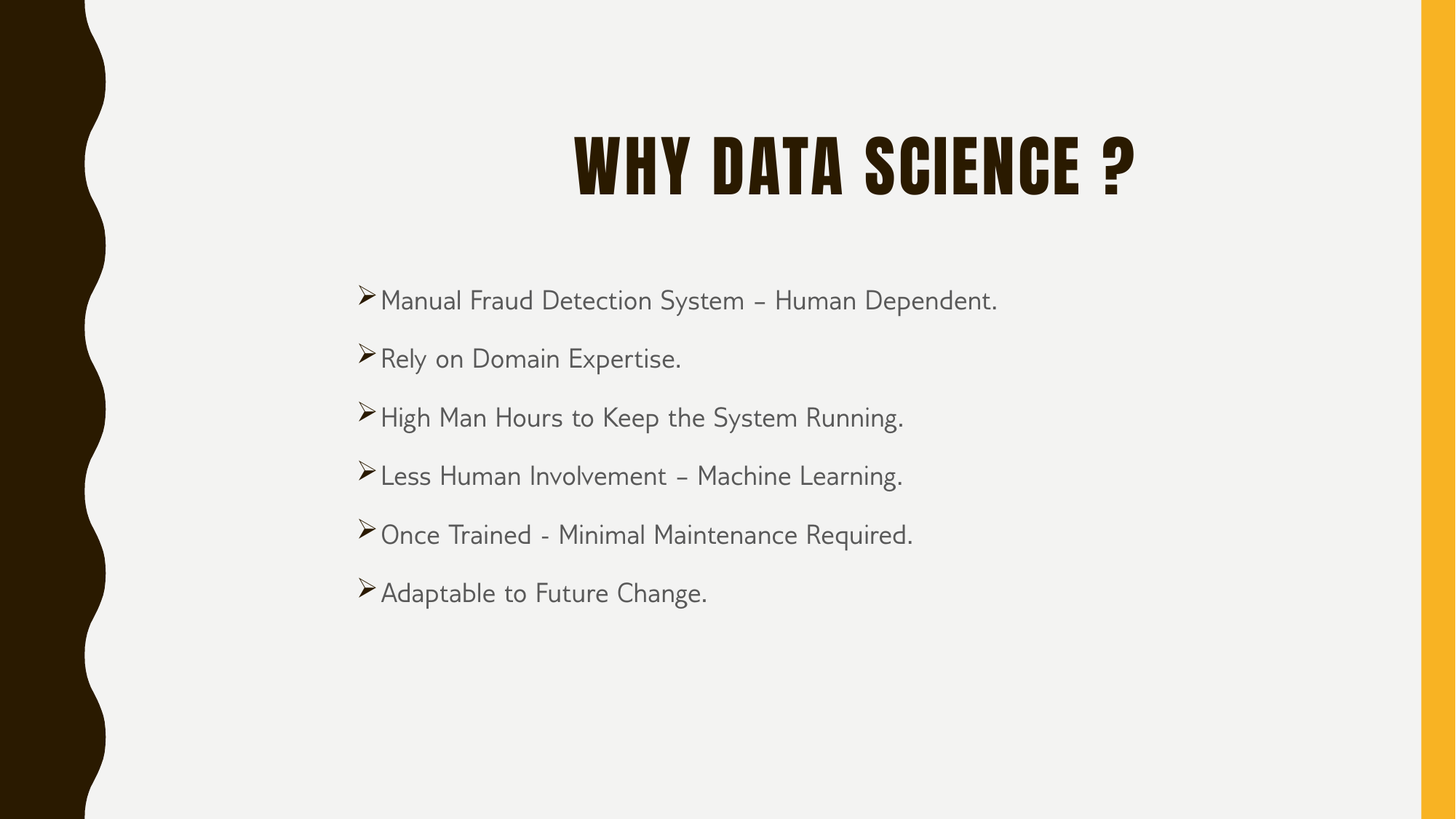

# Why Data science ?
Manual Fraud Detection System – Human Dependent.
Rely on Domain Expertise.
High Man Hours to Keep the System Running.
Less Human Involvement – Machine Learning.
Once Trained - Minimal Maintenance Required.
Adaptable to Future Change.